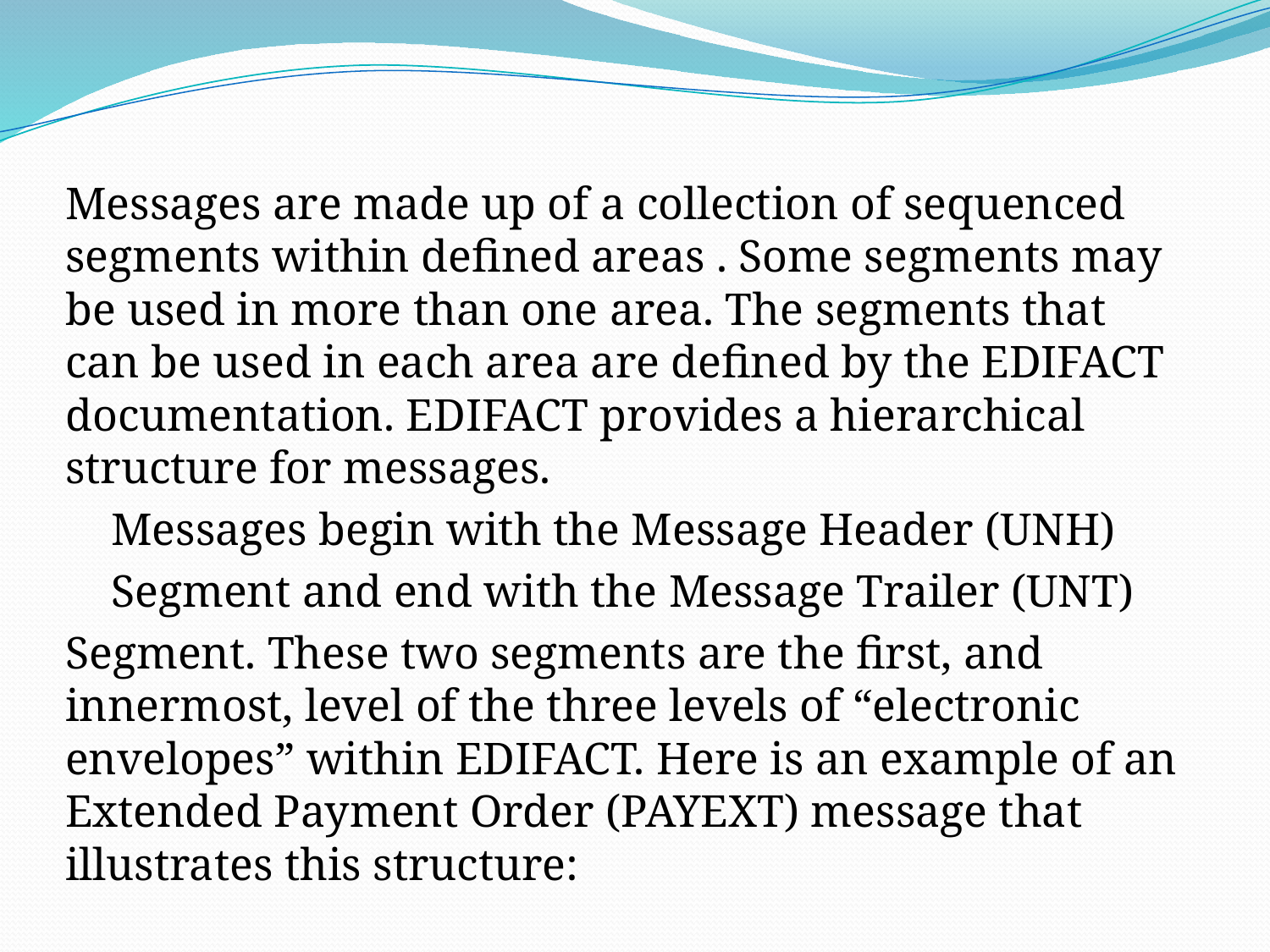

Messages are made up of a collection of sequenced segments within defined areas . Some segments may be used in more than one area. The segments that can be used in each area are defined by the EDIFACT documentation. EDIFACT provides a hierarchical structure for messages.
    Messages begin with the Message Header (UNH)
    Segment and end with the Message Trailer (UNT)
Segment. These two segments are the first, and innermost, level of the three levels of “electronic envelopes” within EDIFACT. Here is an example of an Extended Payment Order (PAYEXT) message that illustrates this structure: